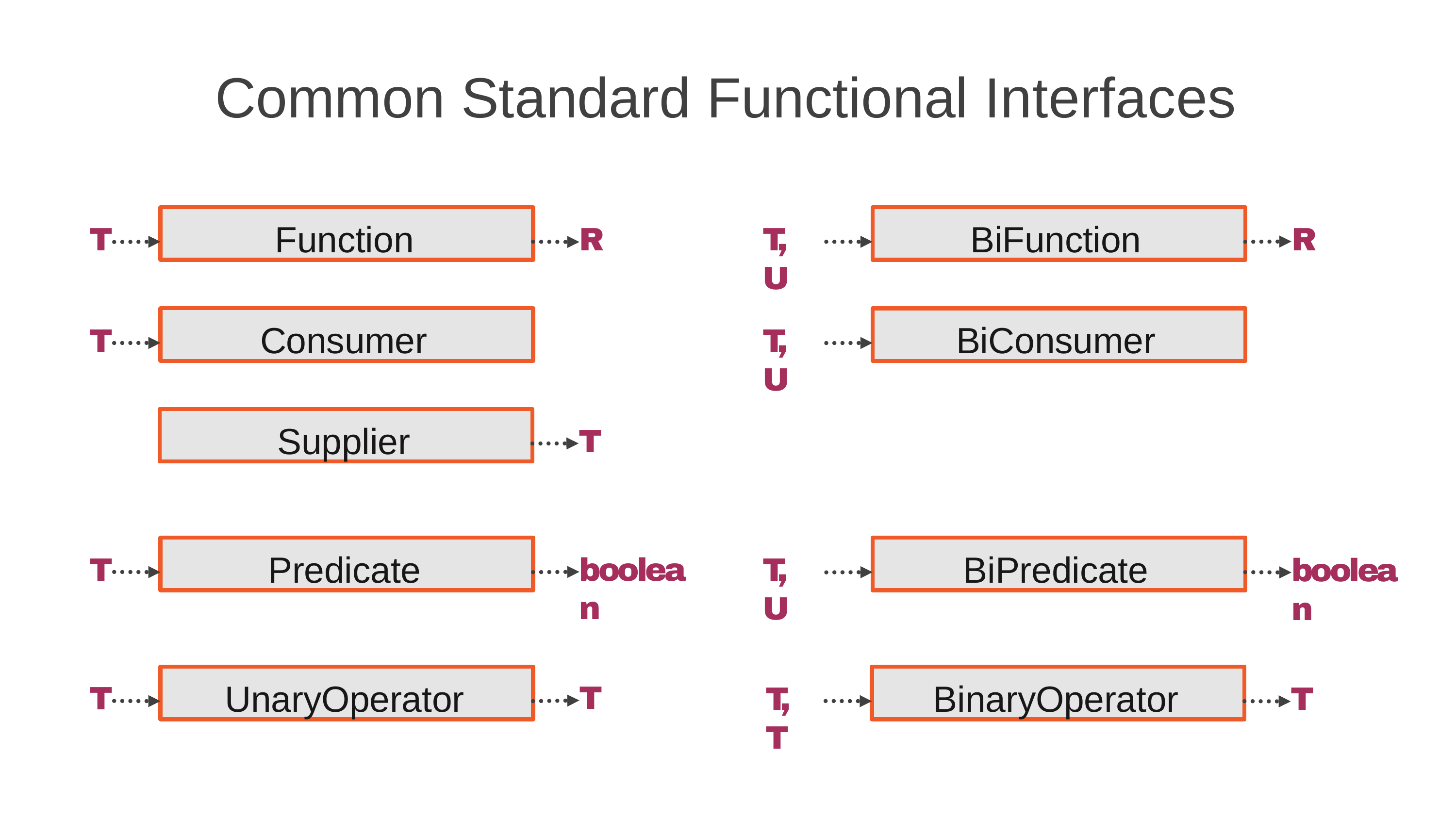

# Common Standard Functional Interfaces
Function
BiFunction
R
T
R
T, U

Consumer
BiConsumer
T
T, U

Supplier
T

Predicate
BiPredicate
boolean
T
T, U
boolean

UnaryOperator
BinaryOperator
T
T
T, T
T

11